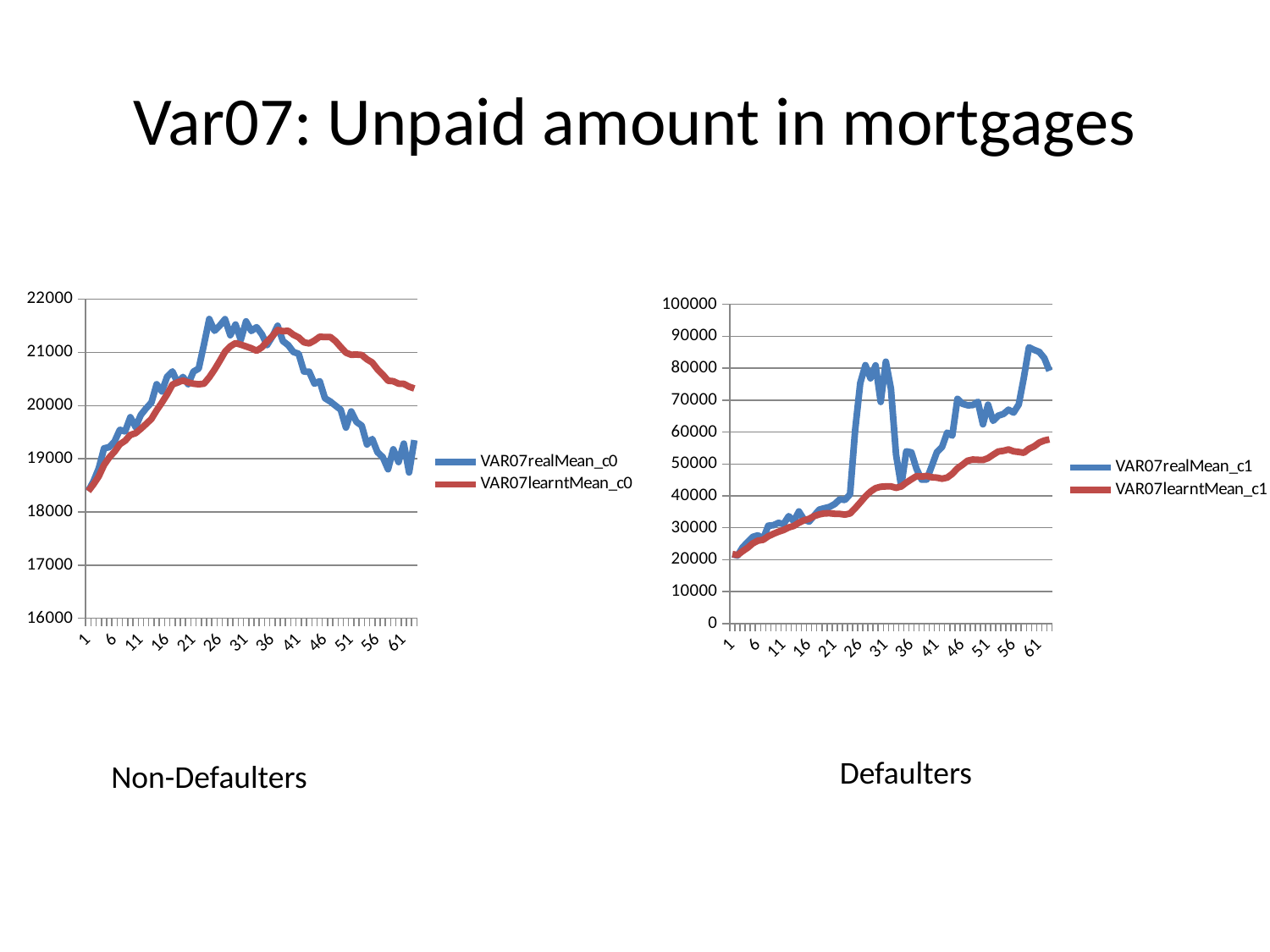

# Var07: Unpaid amount in mortgages

### Chart

| Category | VAR07realMean_c0 | VAR07learntMean_c0 |
|---|---|---|

### Chart

| Category | VAR07realMean_c1 | VAR07learntMean_c1 |
|---|---|---|
Defaulters
Non-Defaulters